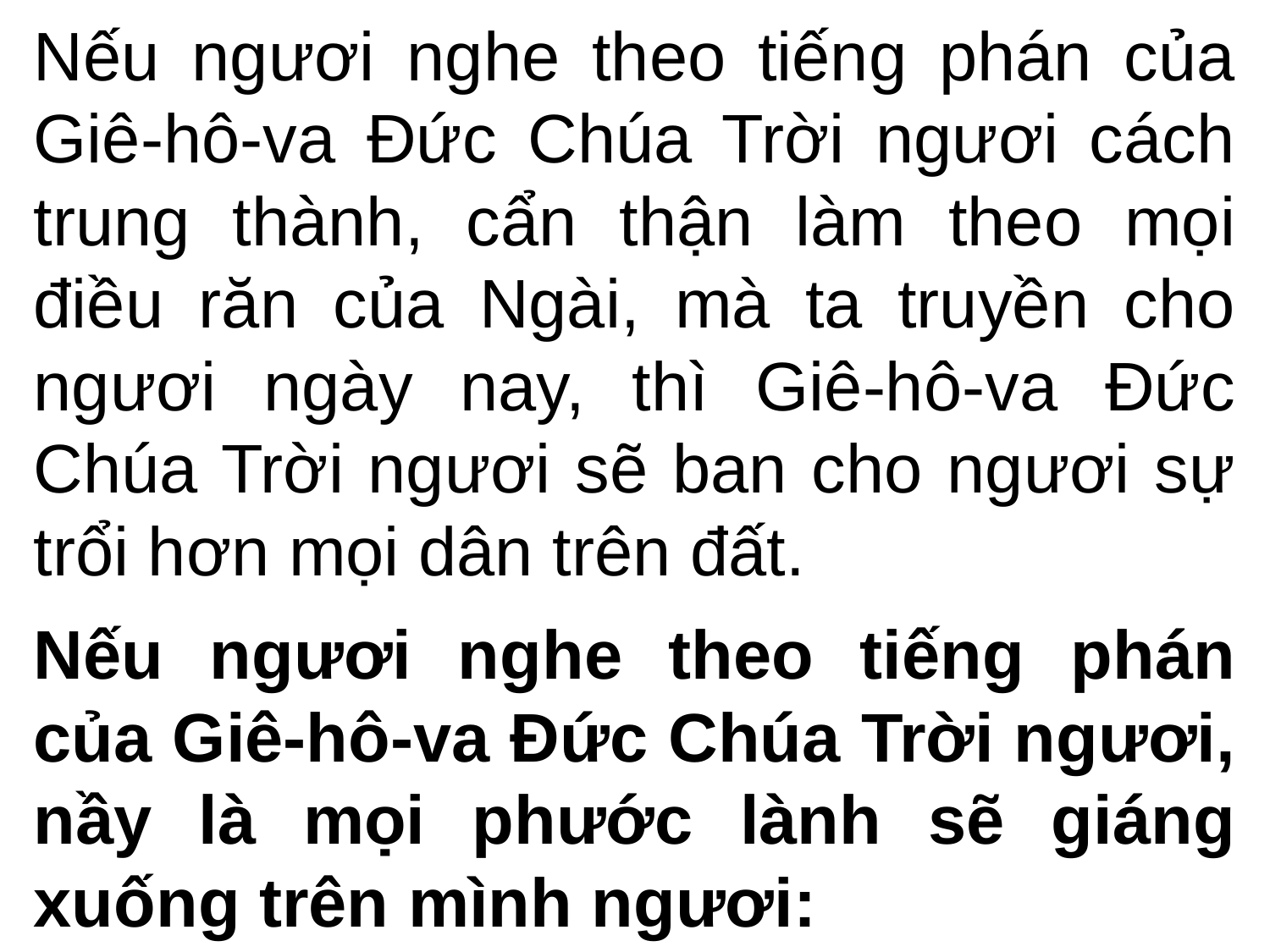

Nếu ngươi nghe theo tiếng phán của Giê-hô-va Đức Chúa Trời ngươi cách trung thành, cẩn thận làm theo mọi điều răn của Ngài, mà ta truyền cho ngươi ngày nay, thì Giê-hô-va Đức Chúa Trời ngươi sẽ ban cho ngươi sự trổi hơn mọi dân trên đất.

Nếu ngươi nghe theo tiếng phán của Giê-hô-va Đức Chúa Trời ngươi, nầy là mọi phước lành sẽ giáng xuống trên mình ngươi: